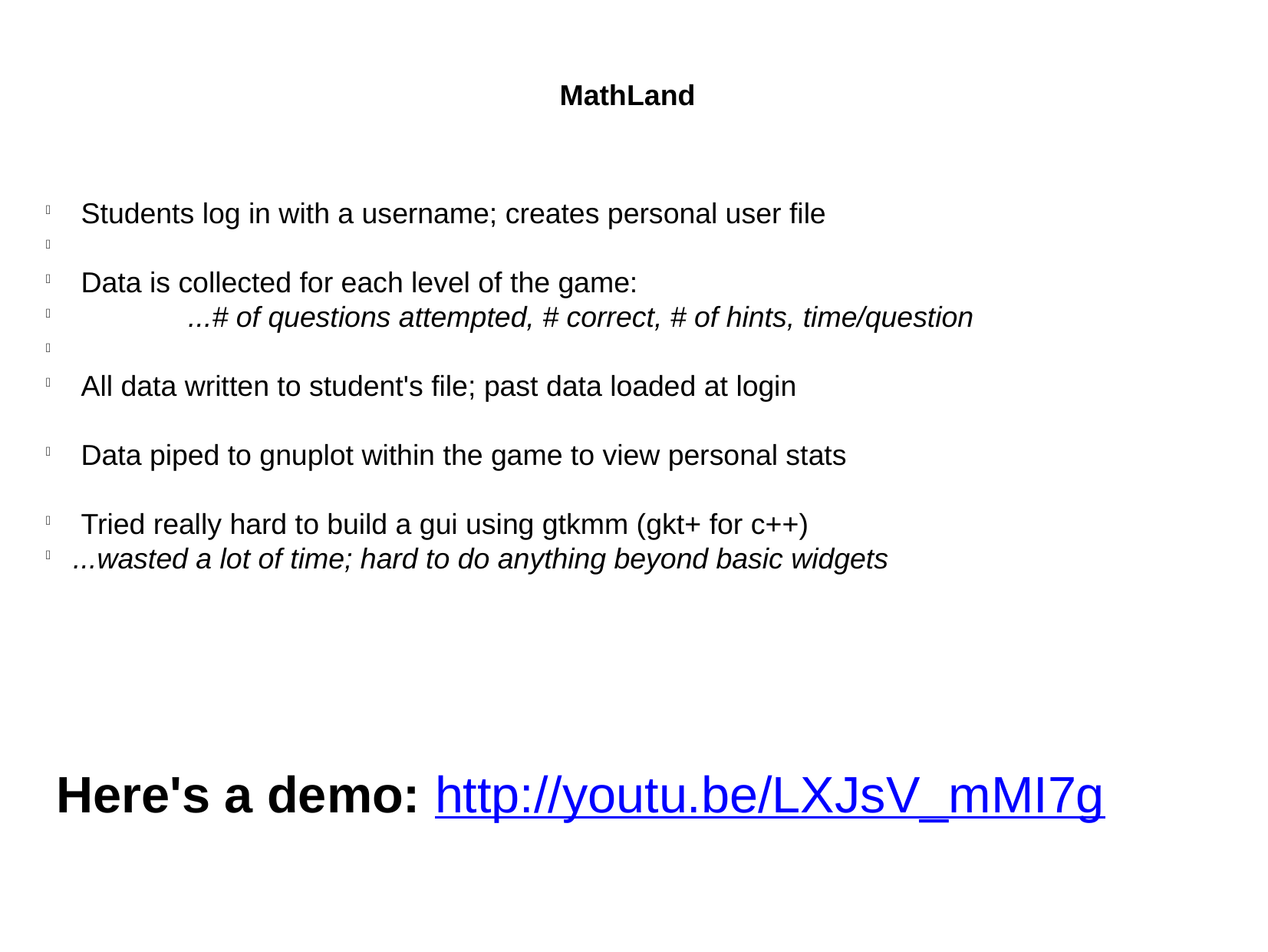

MathLand

 Students log in with a username; creates personal user file

 Data is collected for each level of the game:
	...# of questions attempted, # correct, # of hints, time/question

 All data written to student's file; past data loaded at login

 Data piped to gnuplot within the game to view personal stats

 Tried really hard to build a gui using gtkmm (gkt+ for c++)
...wasted a lot of time; hard to do anything beyond basic widgets

Here's a demo: http://youtu.be/LXJsV_mMI7g